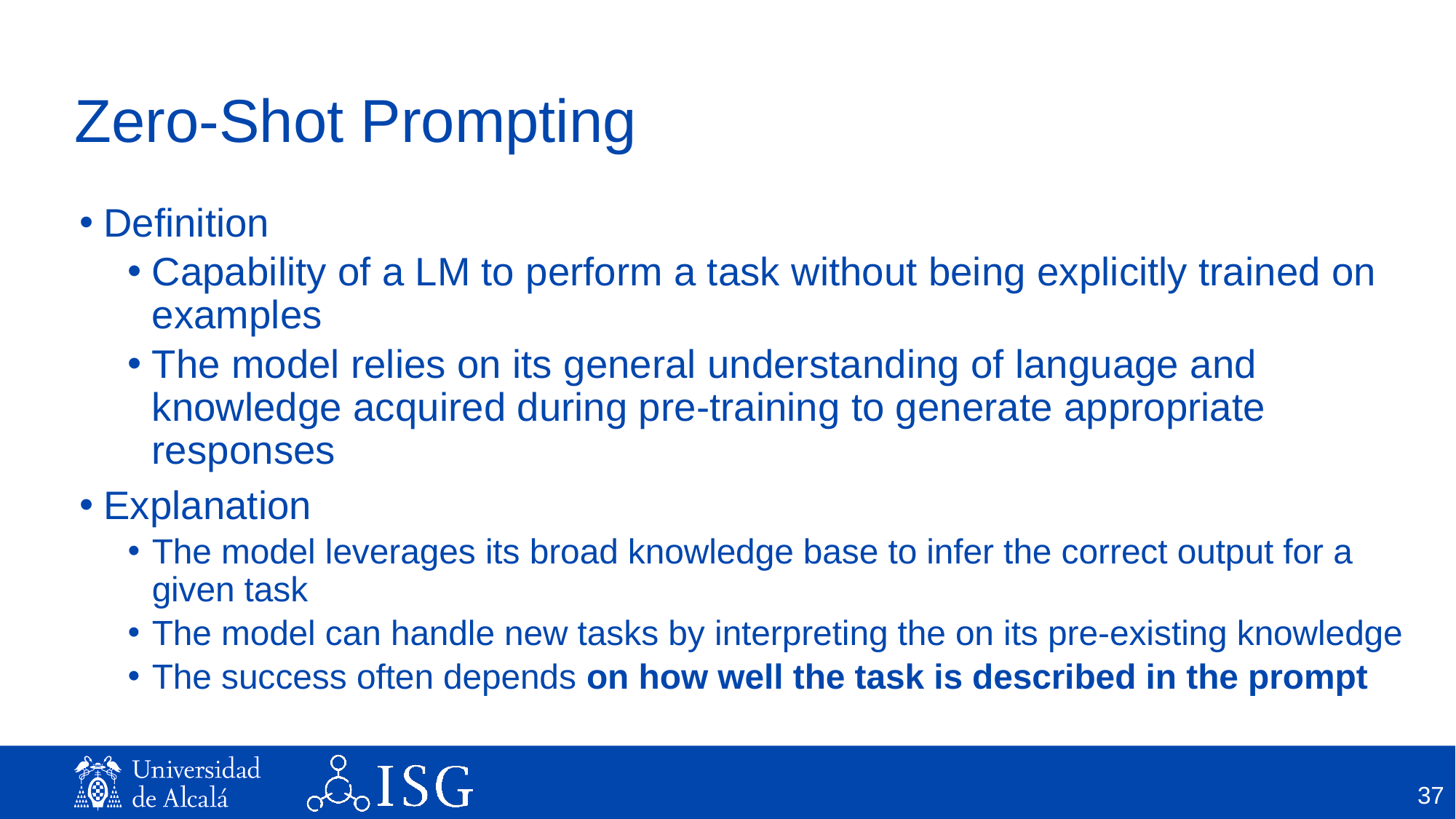

# Zero-Shot Prompting
Definition
Capability of a LM to perform a task without being explicitly trained on examples
The model relies on its general understanding of language and knowledge acquired during pre-training to generate appropriate responses
Explanation
The model leverages its broad knowledge base to infer the correct output for a given task
The model can handle new tasks by interpreting the on its pre-existing knowledge
The success often depends on how well the task is described in the prompt